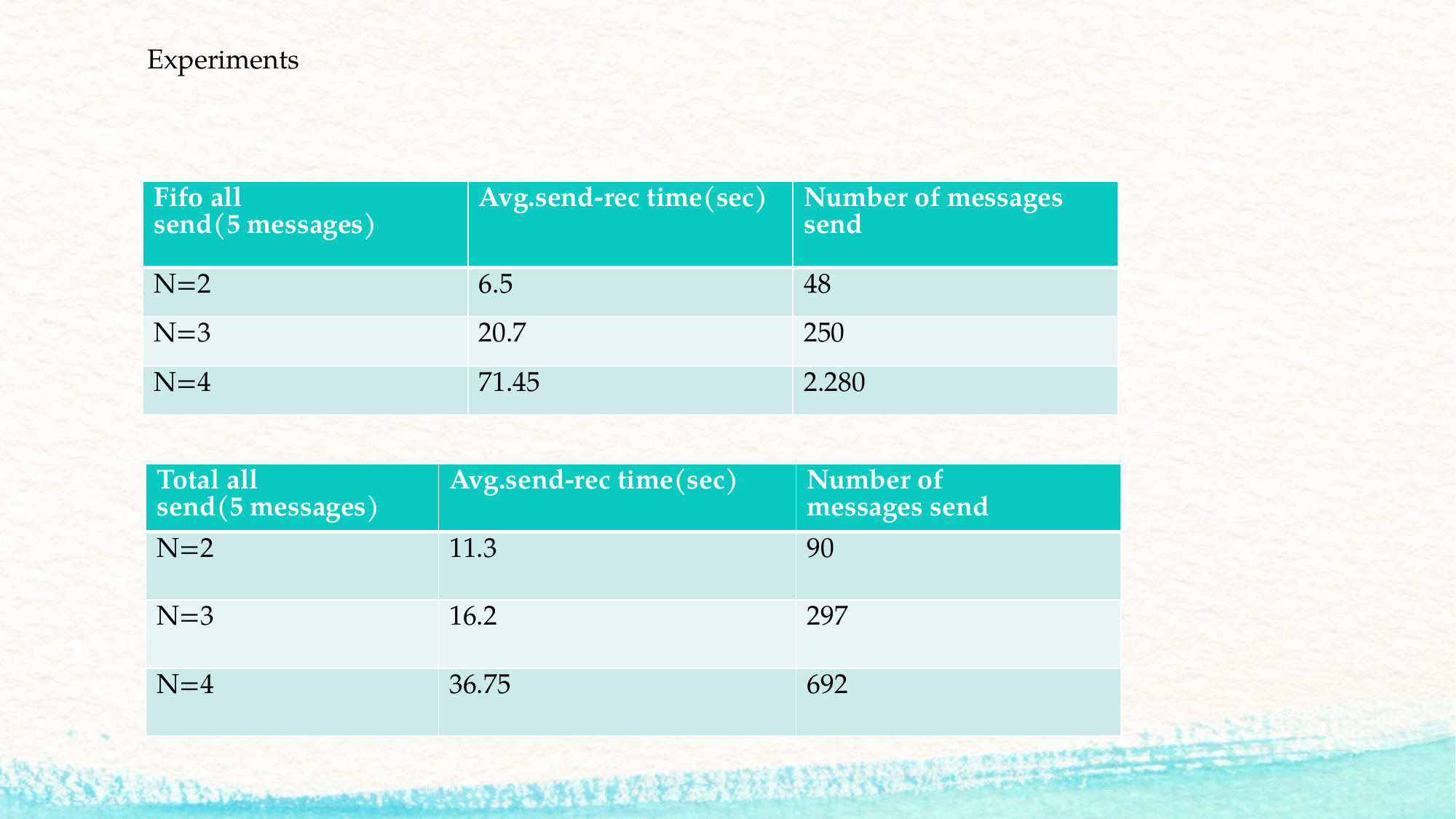

Experiments
| Fifo all send(5 messages) | Avg.send-rec time(sec) | Number of messages send |
| --- | --- | --- |
| N=2 | 6.5 | 48 |
| N=3 | 20.7 | 250 |
| N=4 | 71.45 | 2.280 |

| Total all send(5 messages) | Avg.send-rec time(sec) | Number of messages send |
| --- | --- | --- |
| N=2 | 11.3 | 90 |
| N=3 | 16.2 | 297 |
| N=4 | 36.75 | 692 |